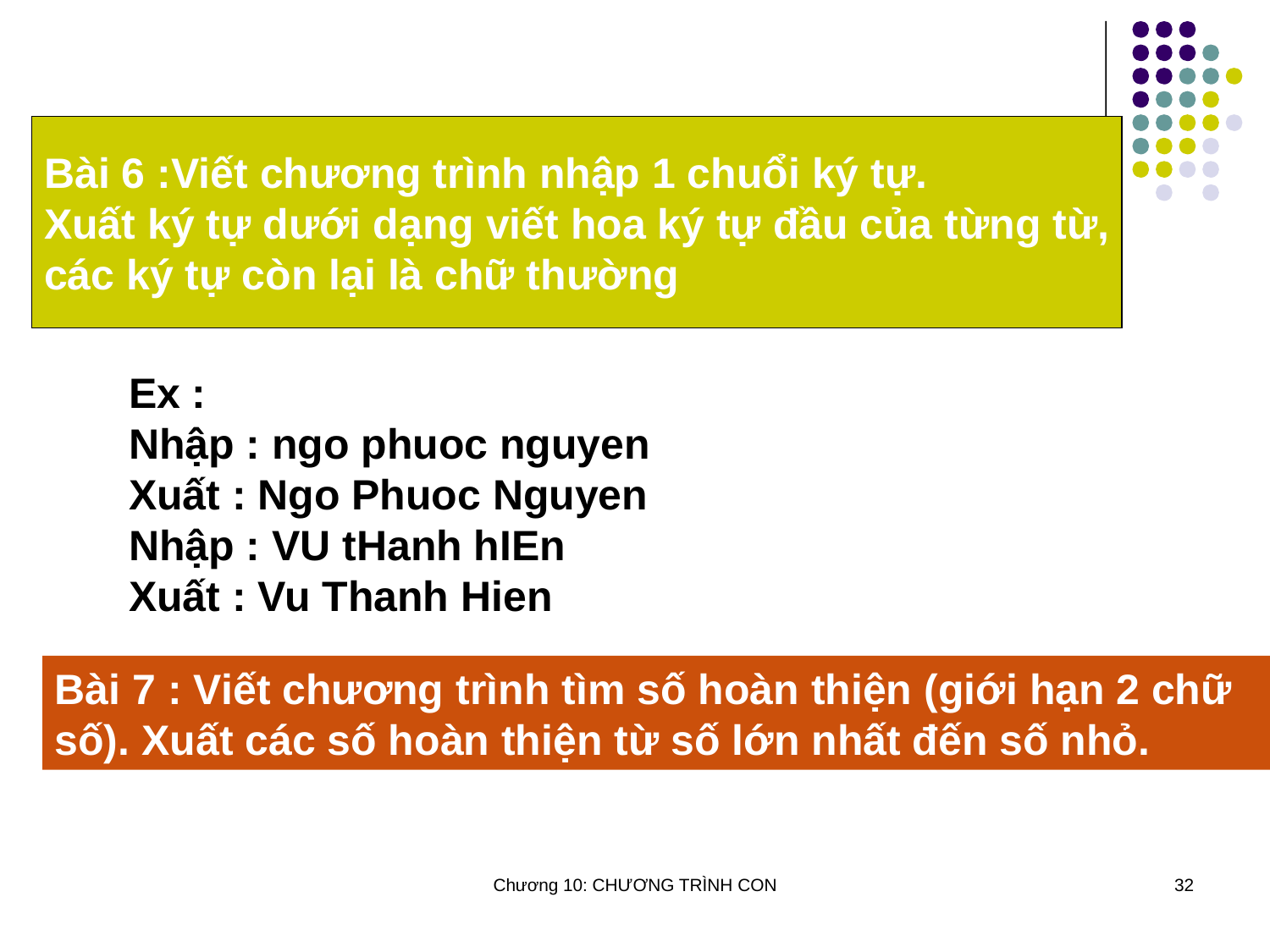

Bài 6 :Viết chương trình nhập 1 chuổi ký tự.
Xuất ký tự dưới dạng viết hoa ký tự đầu của từng từ,
các ký tự còn lại là chữ thường
Ex :
Nhập : ngo phuoc nguyen
Xuất : Ngo Phuoc Nguyen
Nhập : VU tHanh hIEn
Xuất : Vu Thanh Hien
Bài 7 : Viết chương trình tìm số hoàn thiện (giới hạn 2 chữ số). Xuất các số hoàn thiện từ số lớn nhất đến số nhỏ.
Chương 10: CHƯƠNG TRÌNH CON
32